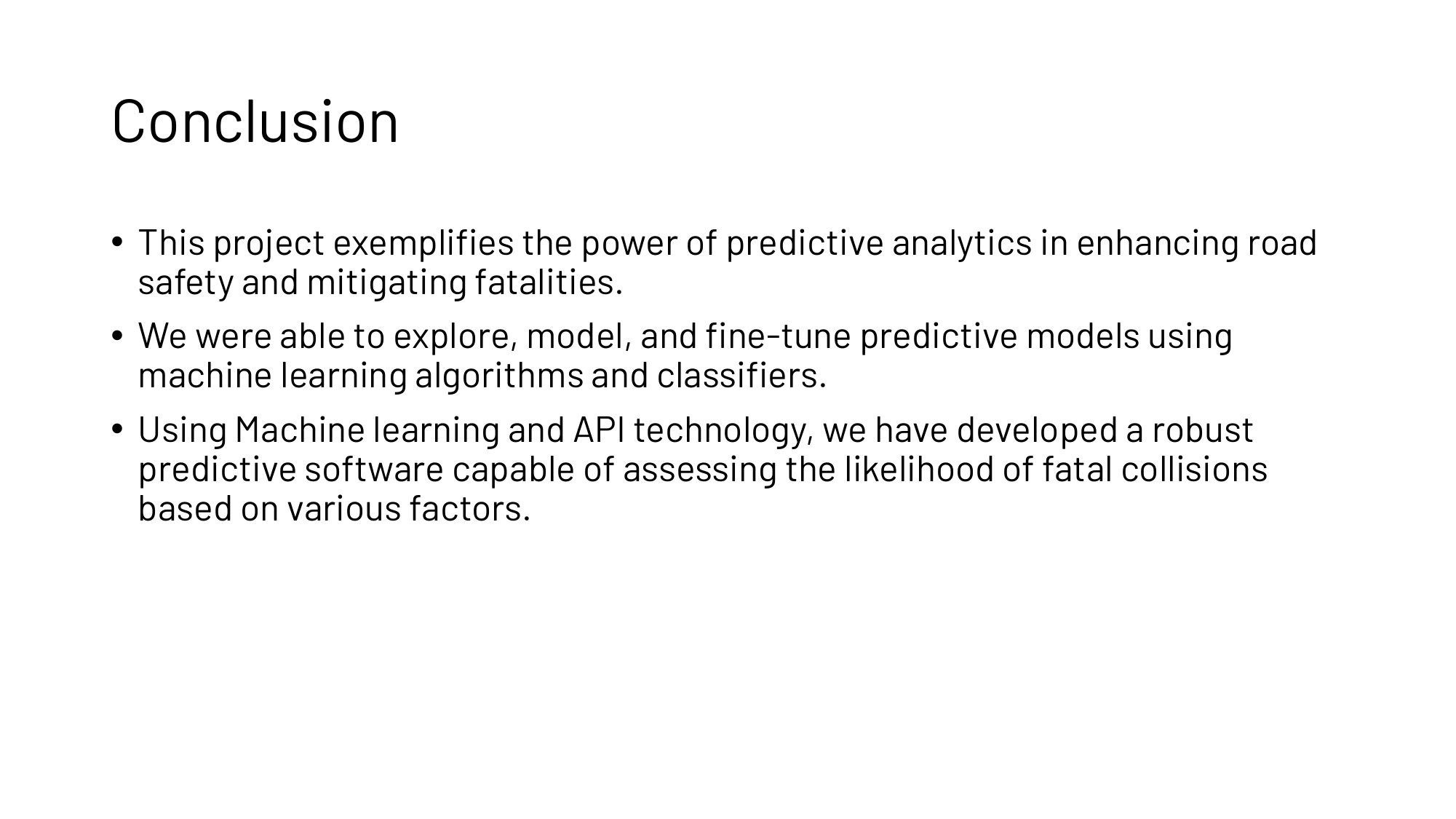

# Conclusion
This project exemplifies the power of predictive analytics in enhancing road safety and mitigating fatalities.
We were able to explore, model, and fine-tune predictive models using machine learning algorithms and classifiers.
Using Machine learning and API technology, we have developed a robust predictive software capable of assessing the likelihood of fatal collisions based on various factors.